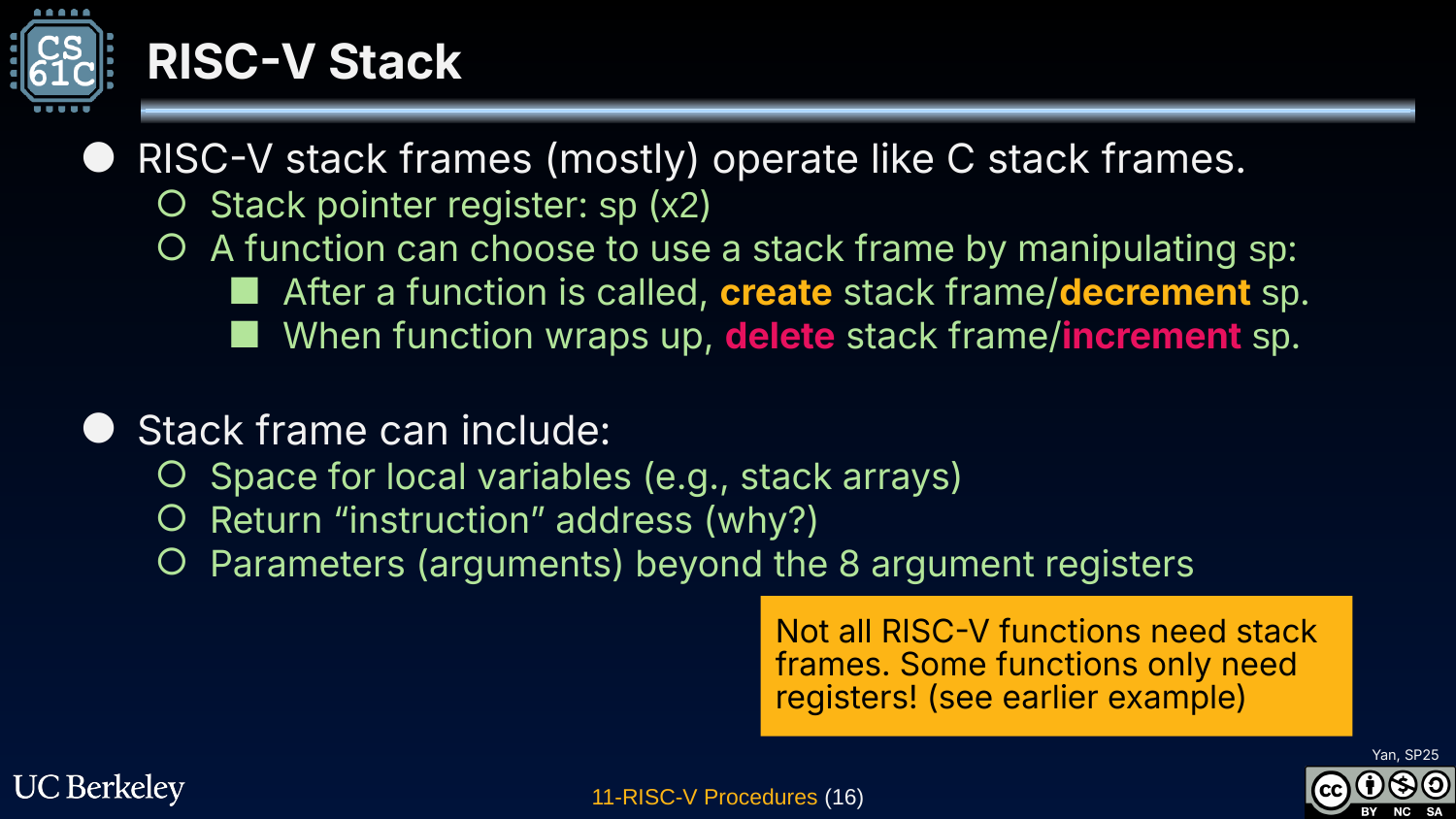

# RISC-V Stack
RISC-V stack frames (mostly) operate like C stack frames.
Stack pointer register: sp (x2)
A function can choose to use a stack frame by manipulating sp:
After a function is called, create stack frame/decrement sp.
When function wraps up, delete stack frame/increment sp.
Stack frame can include:
Space for local variables (e.g., stack arrays)
Return “instruction” address (why?)
Parameters (arguments) beyond the 8 argument registers
Not all RISC-V functions need stack frames. Some functions only need registers! (see earlier example)